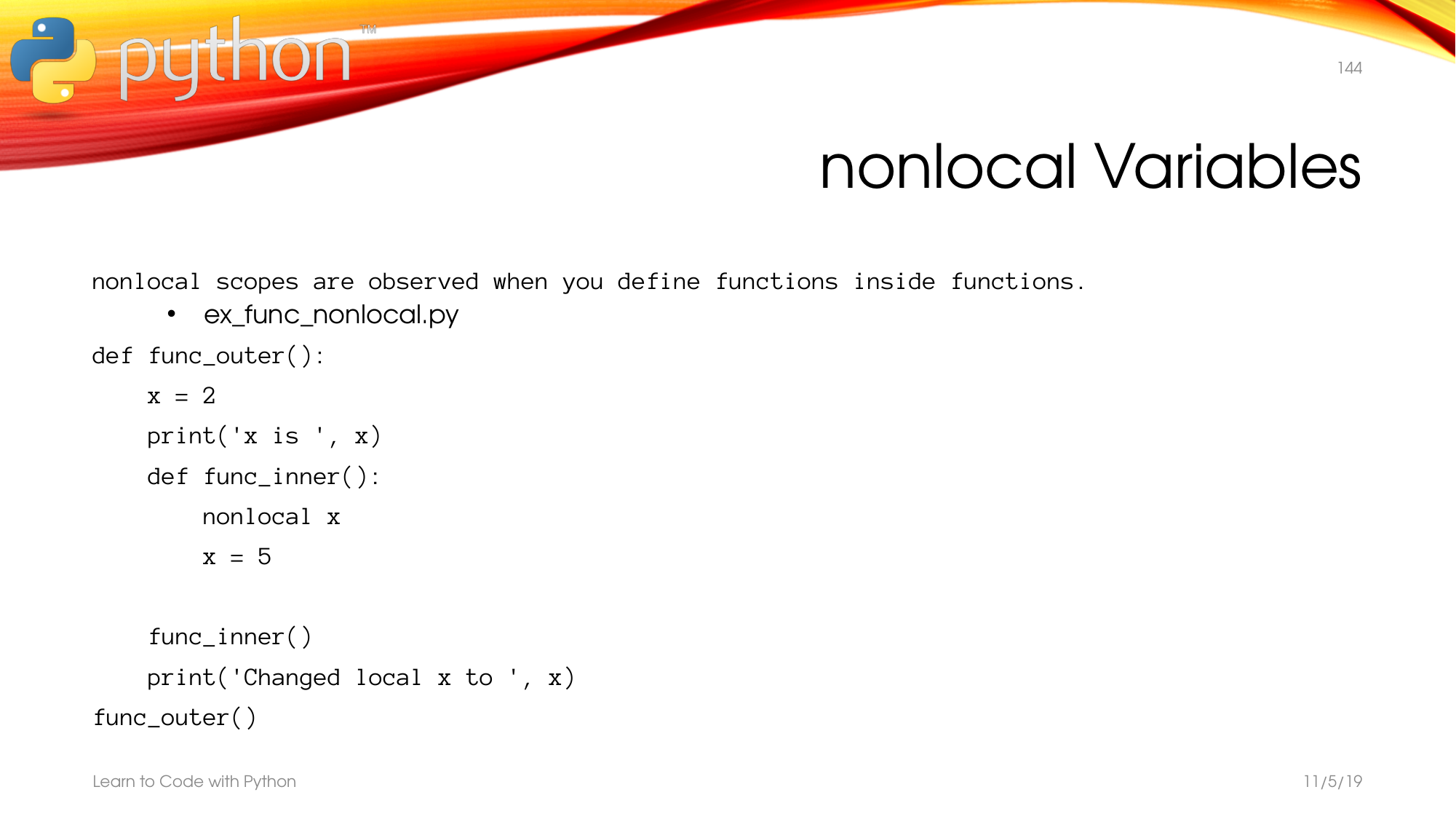

144
# nonlocal Variables
nonlocal scopes are observed when you define functions inside functions.
ex_func_nonlocal.py
def func_outer():
    x = 2
    print('x is ', x)
    def func_inner():
        nonlocal x
        x = 5

    func_inner()
    print('Changed local x to ', x)
func_outer()

Learn to Code with Python
11/5/19